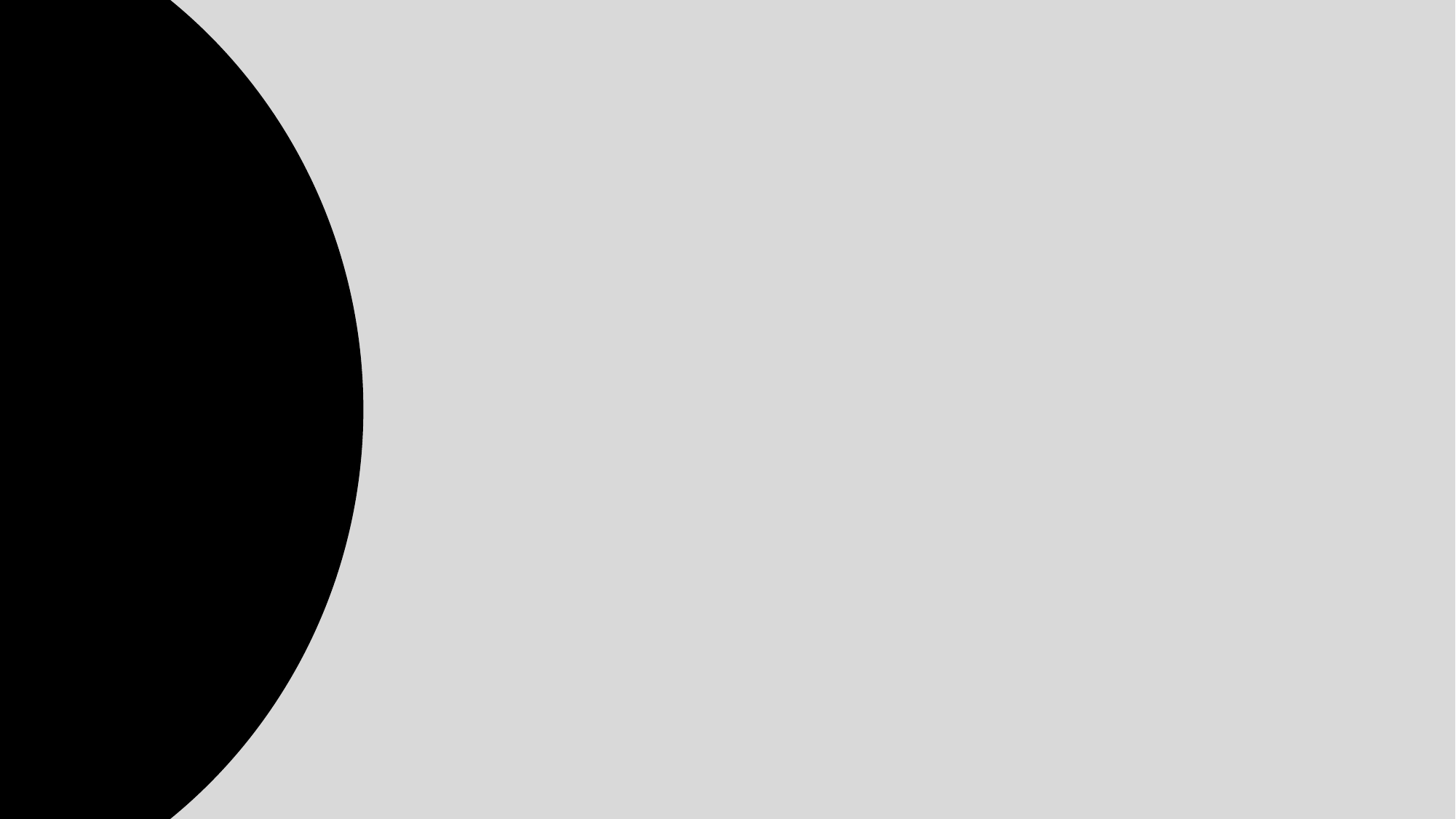

TITLE
ONLINE VOTING SYSTEM BASED ON BLOCK CHAIN